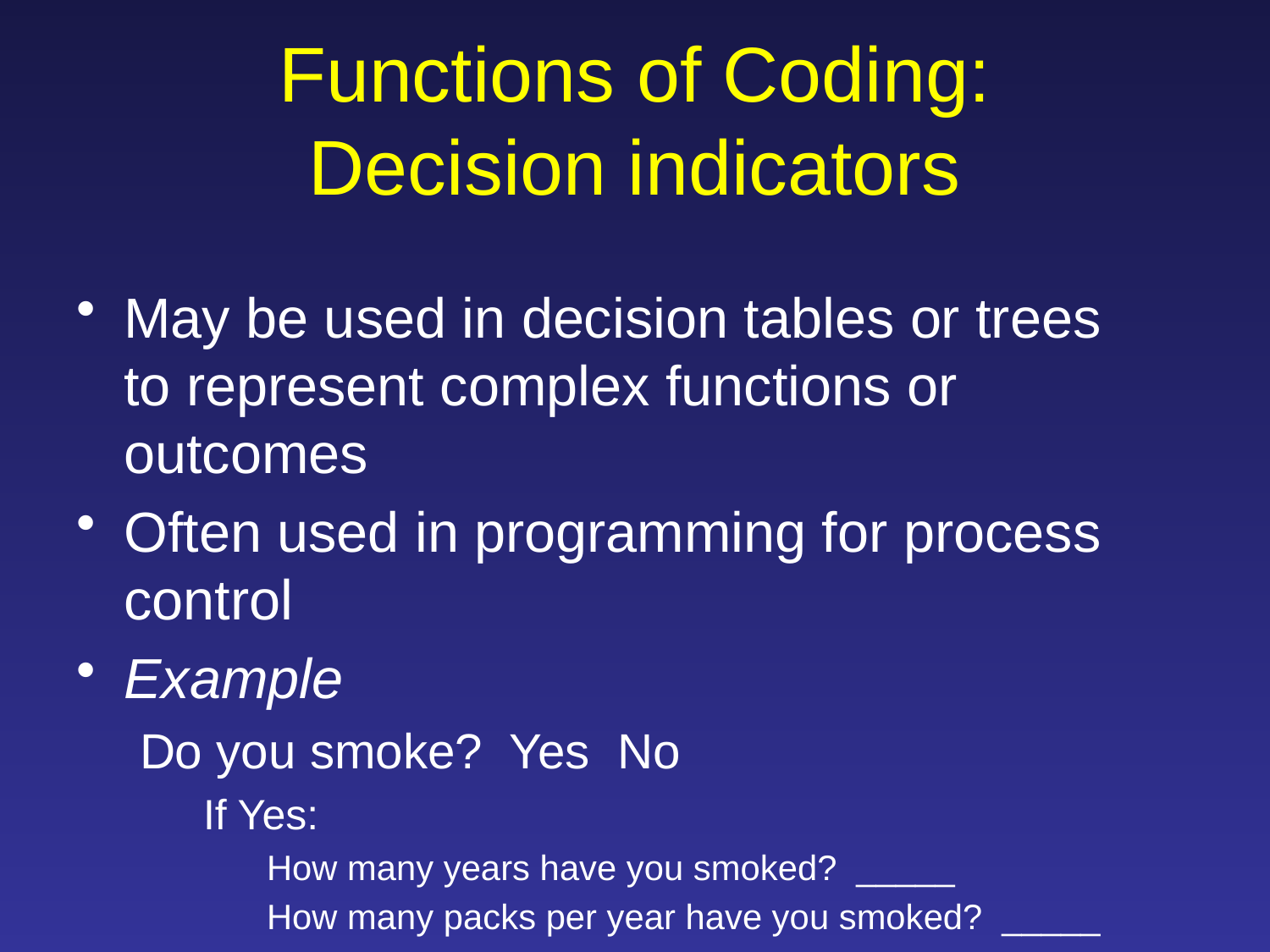

Functions of Coding:
Decision indicators
May be used in decision tables or trees to represent complex functions or outcomes
Often used in programming for process control
Example
Do you smoke?  Yes  No
If Yes:
How many years have you smoked?  _____
How many packs per year have you smoked?  _____